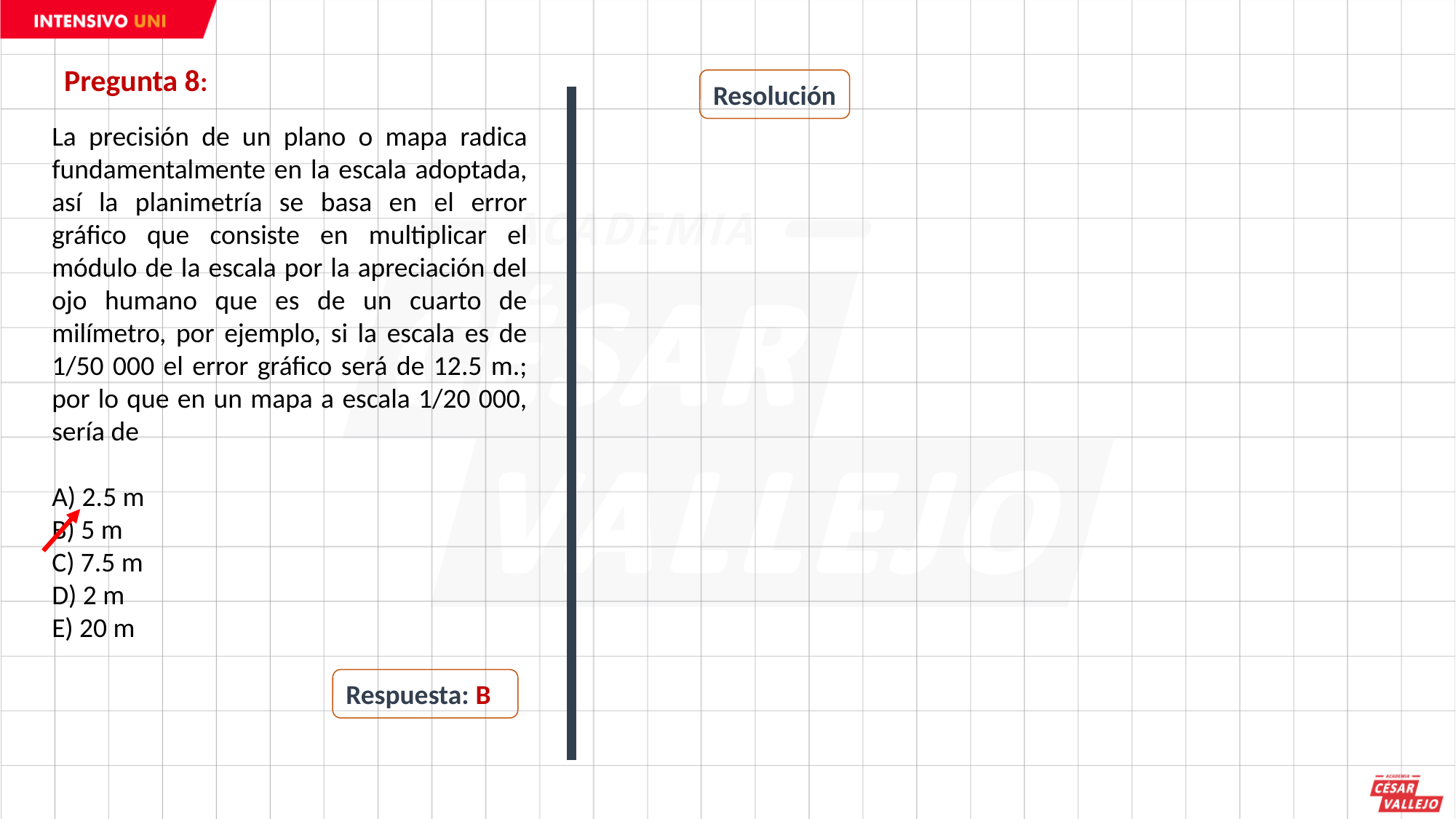

Pregunta 8:
Resolución
La precisión de un plano o mapa radica fundamentalmente en la escala adoptada, así la planimetría se basa en el error gráfico que consiste en multiplicar el módulo de la escala por la apreciación del ojo humano que es de un cuarto de milímetro, por ejemplo, si la escala es de 1/50 000 el error gráfico será de 12.5 m.; por lo que en un mapa a escala 1/20 000, sería de

A) 2.5 m
B) 5 m
C) 7.5 m
D) 2 m
E) 20 m
Respuesta: B